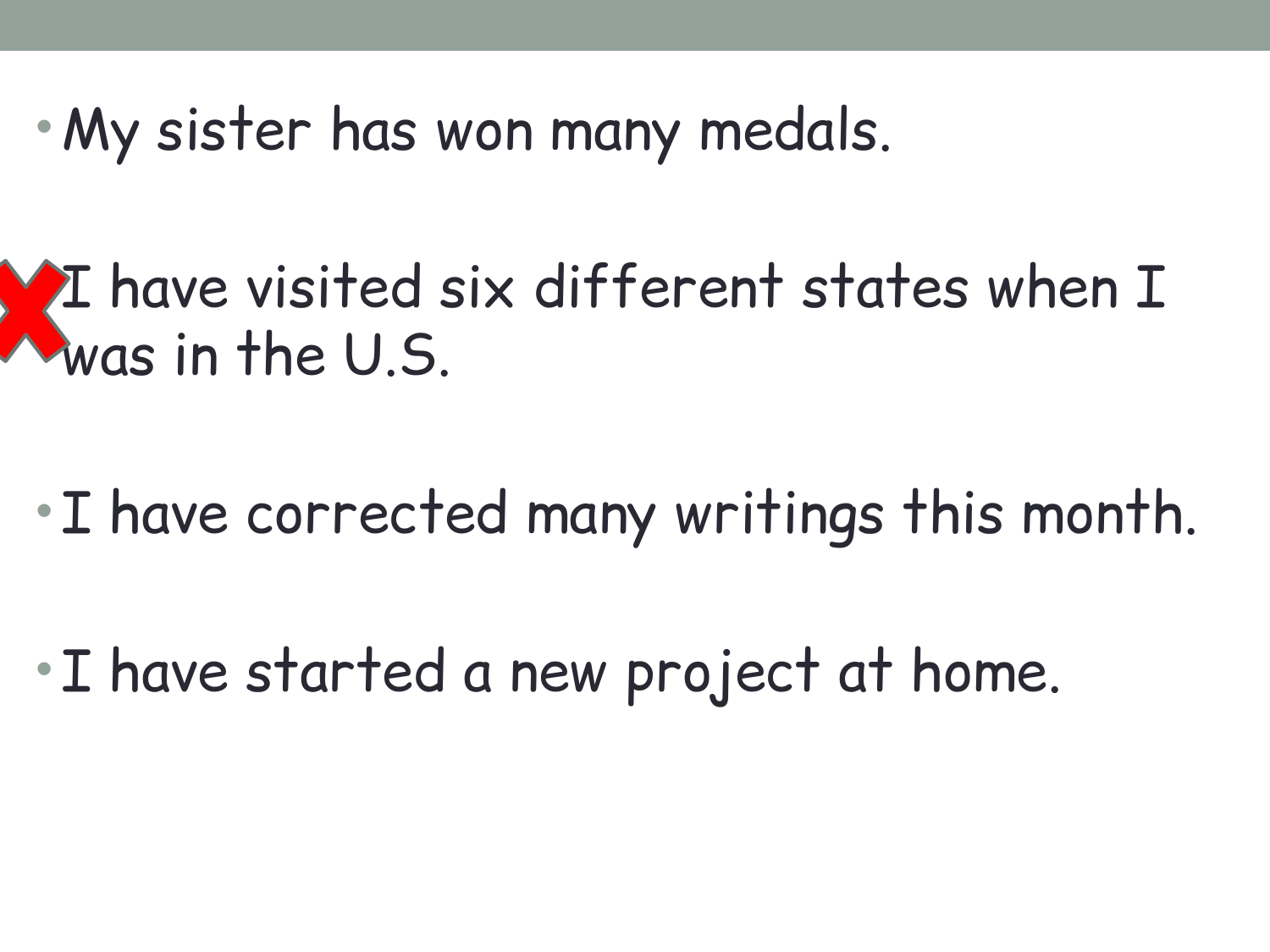

My sister has won many medals.

I have visited six different states when I was in the U.S.

I have corrected many writings this month.

I have started a new project at home.